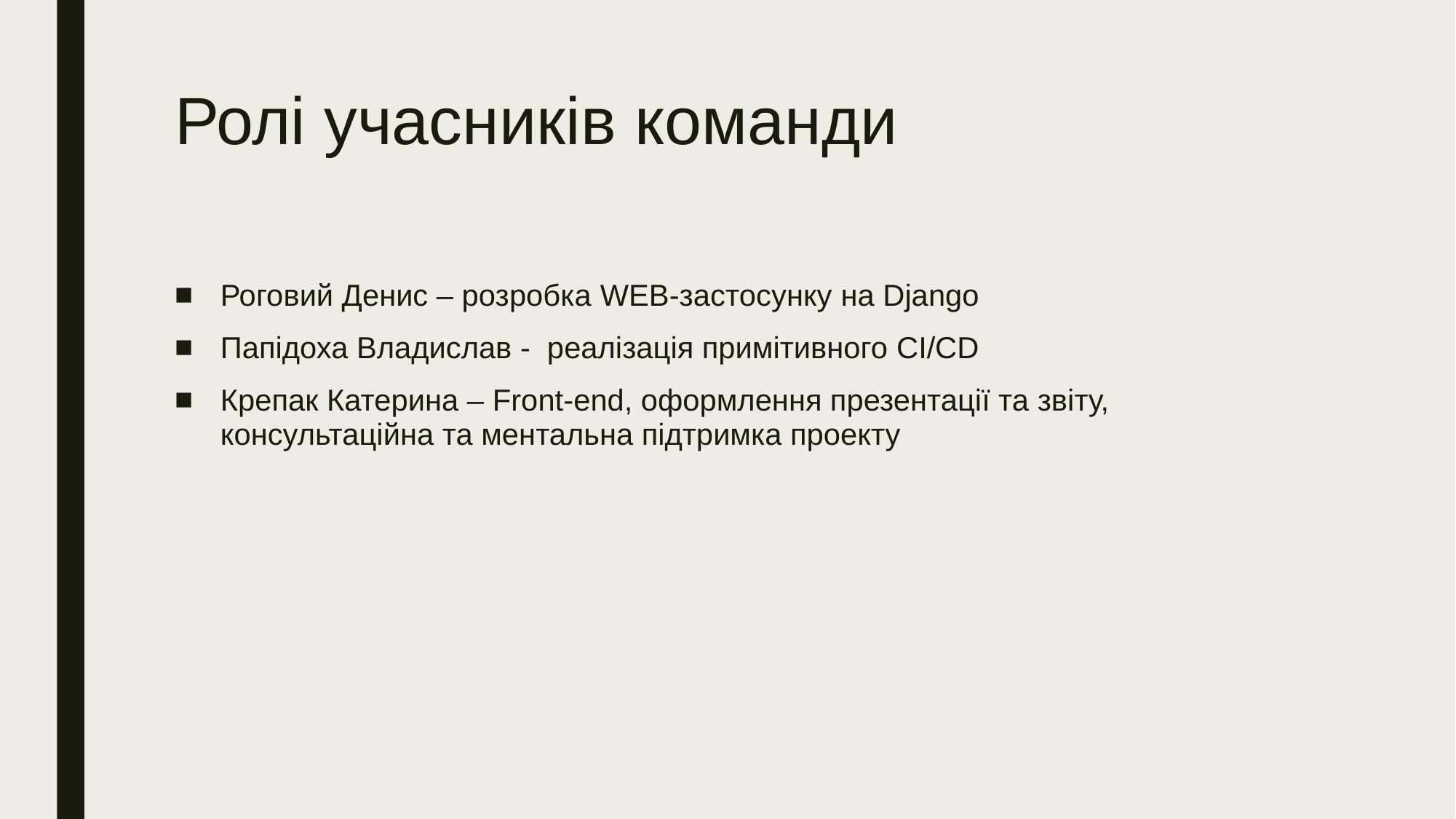

# Ролі учасників команди
Роговий Денис – розробка WEB-застосунку на Django
Папідоха Владислав -  реалізація примітивного CI/CD
Крепак Катерина – Front-end, оформлення презентації та звіту, консультаційна та ментальна підтримка проекту